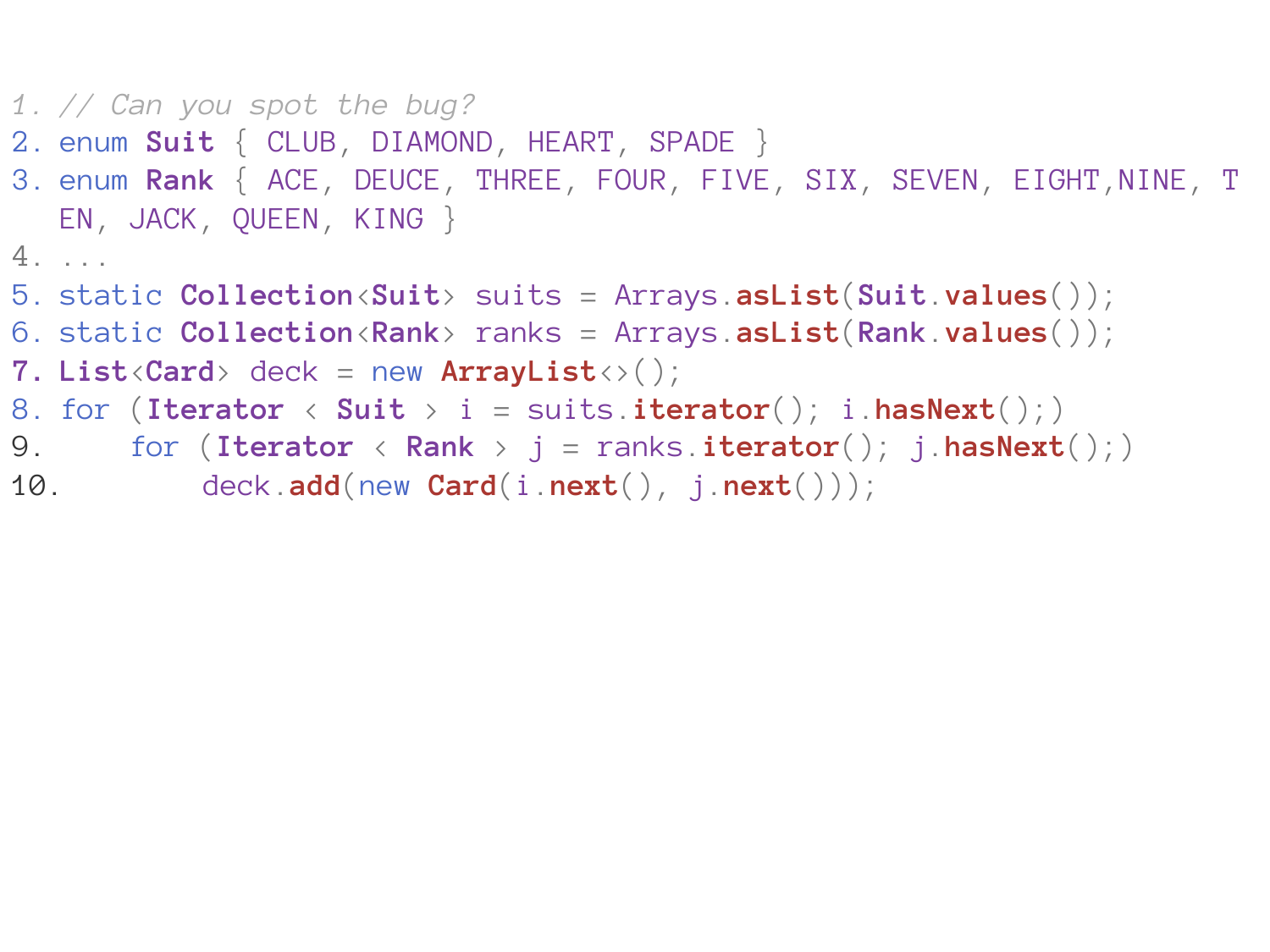

// Can you spot the bug?
enum Suit { CLUB, DIAMOND, HEART, SPADE }
enum Rank { ACE, DEUCE, THREE, FOUR, FIVE, SIX, SEVEN, EIGHT,NINE, TEN, JACK, QUEEN, KING }
...
static Collection<Suit> suits = Arrays.asList(Suit.values());
static Collection<Rank> ranks = Arrays.asList(Rank.values());
List<Card> deck = new ArrayList<>();
for (Iterator < Suit > i = suits.iterator(); i.hasNext();)
    for (Iterator < Rank > j = ranks.iterator(); j.hasNext();)
        deck.add(new Card(i.next(), j.next()));